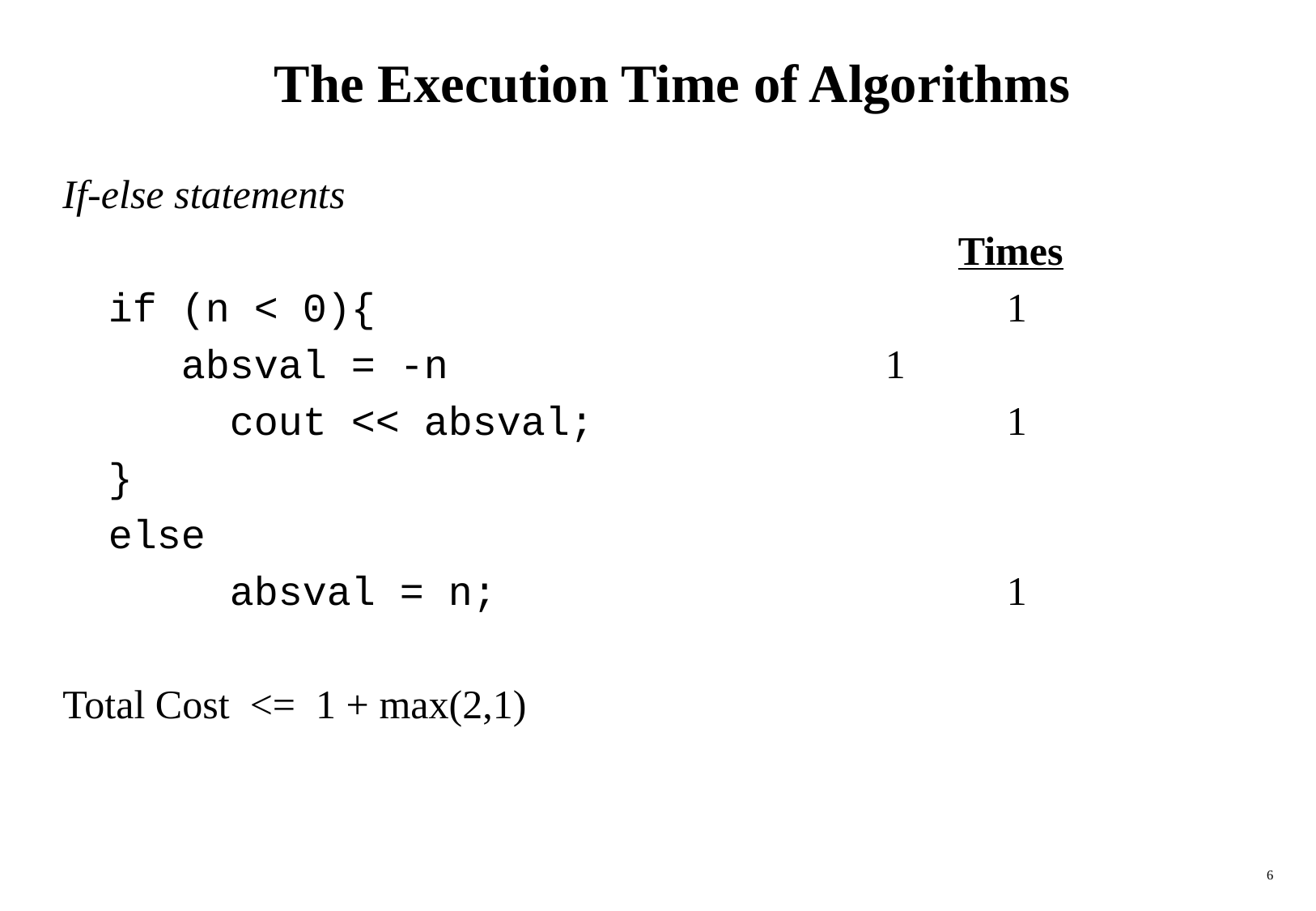

# The Execution Time of Algorithms
If-else statements
								Times
	if (n < 0){					  1
	   absval = -n				  1
		cout << absval;			  1
	}
	else
		absval = n;		 		  1

Total Cost  <=  1 + max(2,1)

6